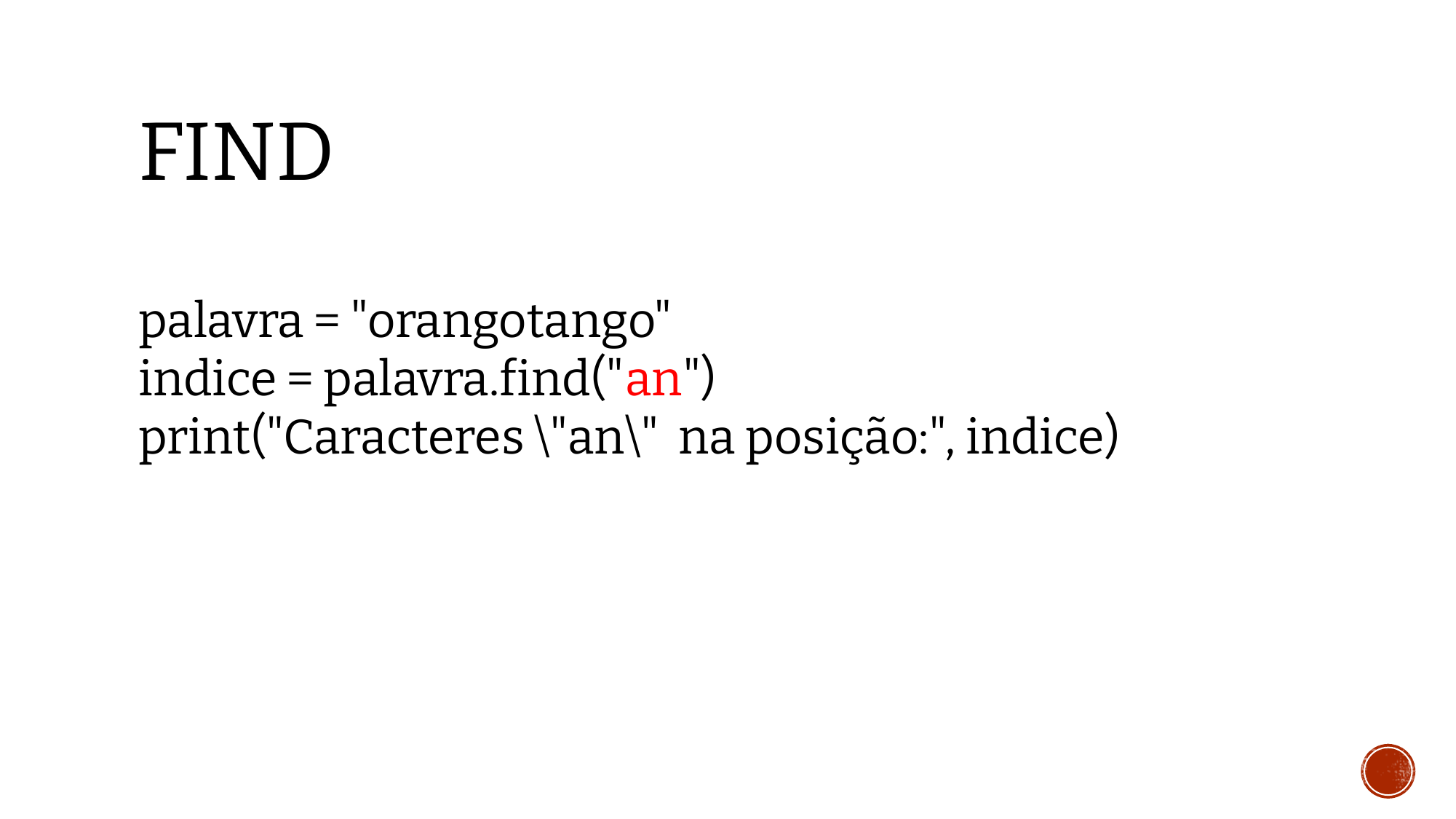

# FIND
palavra = "orangotango"
indice = palavra.find("an")
print("Caracteres \"an\"  na posição:", indice)